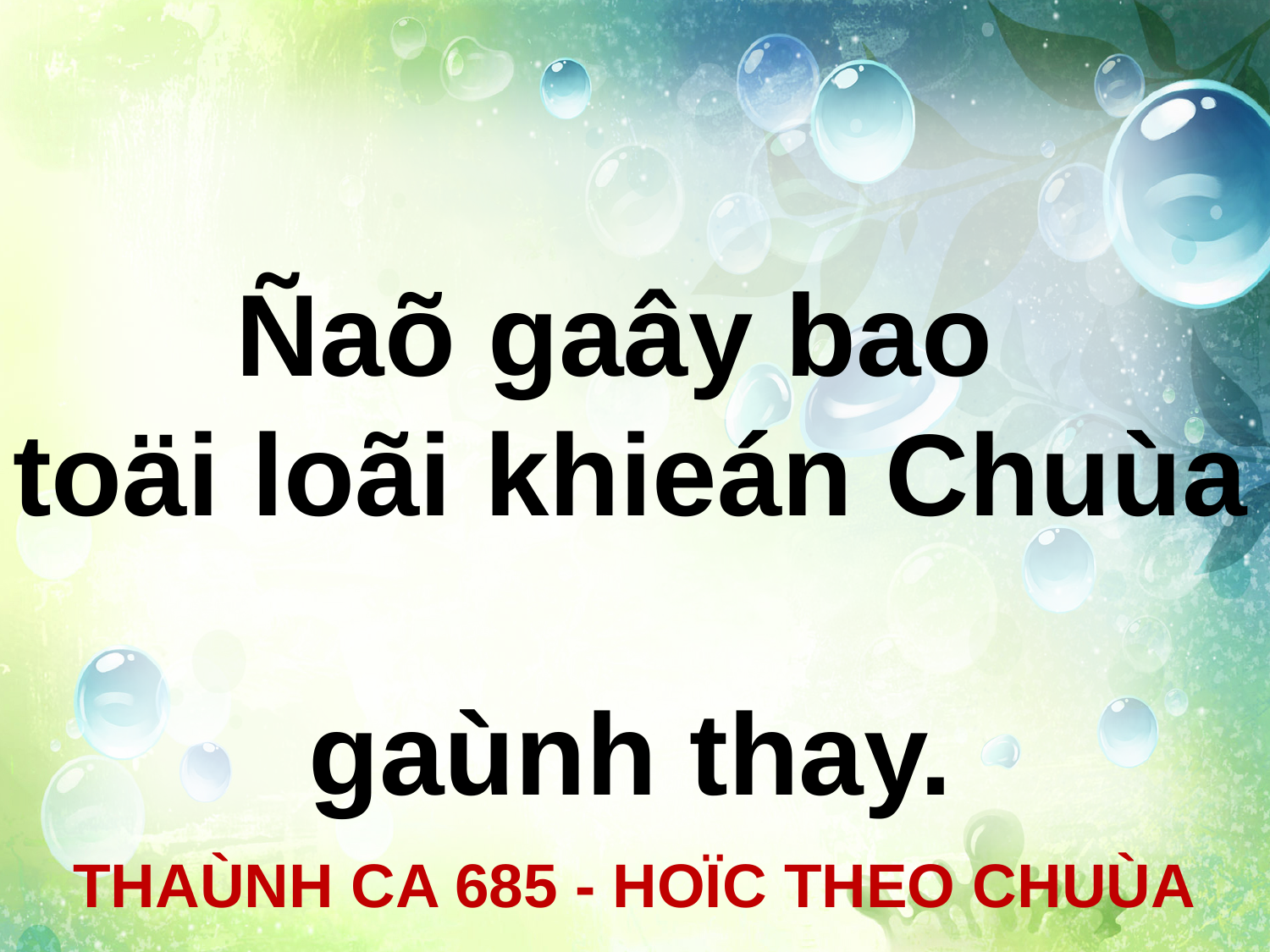

Ñaõ gaây bao
toäi loãi khieán Chuùa
gaùnh thay.
THAÙNH CA 685 - HOÏC THEO CHUÙA